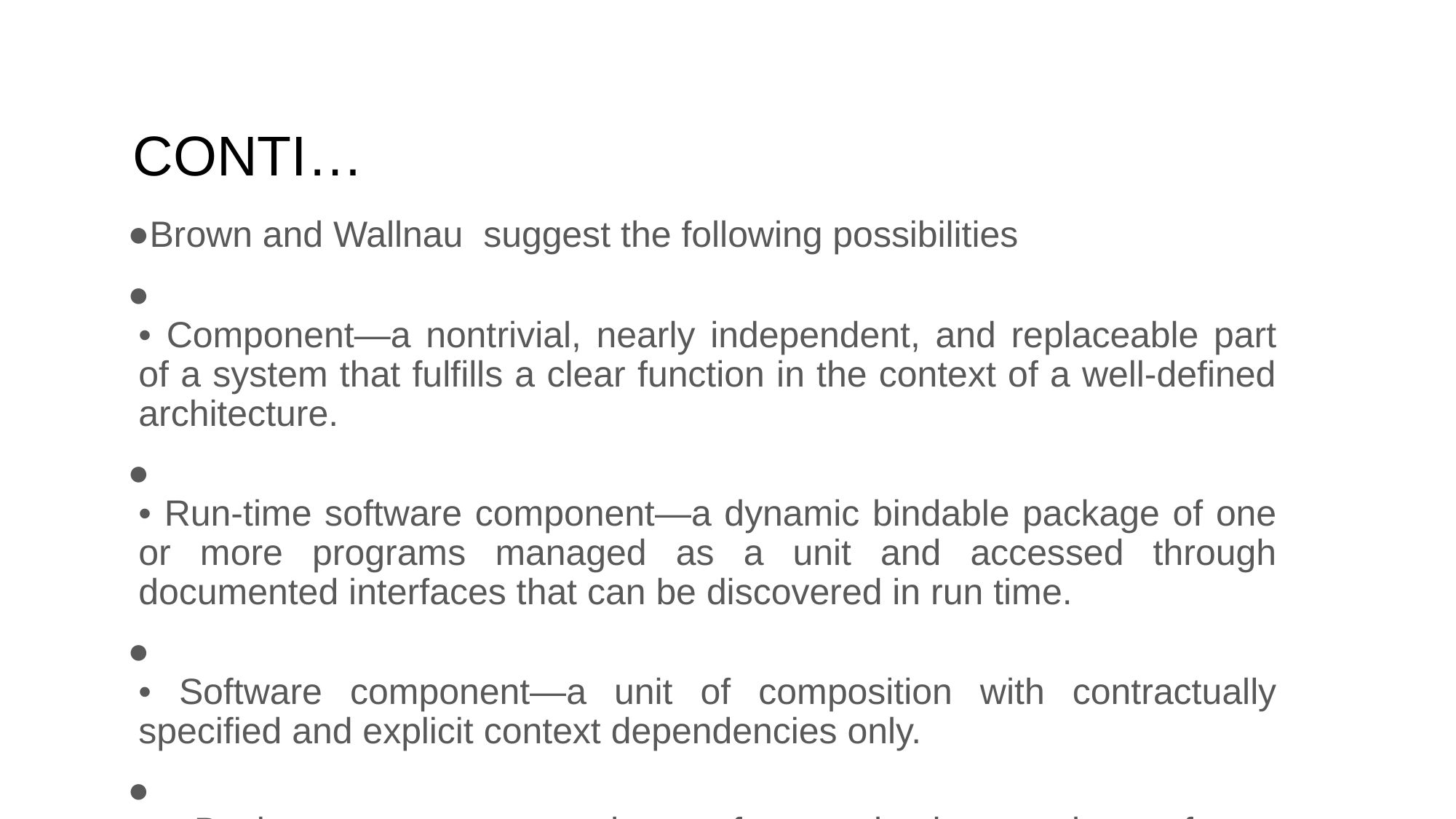

# CONTI…
Brown and Wallnau  suggest the following possibilities
• Component—a nontrivial, nearly independent, and replaceable part of a system that fulfills a clear function in the context of a well-defined architecture.
• Run-time software component—a dynamic bindable package of one or more programs managed as a unit and accessed through documented interfaces that can be discovered in run time.
• Software component—a unit of composition with contractually specified and explicit context dependencies only.
• Business component—the software implementation of an “autonomous” business concept or business process.